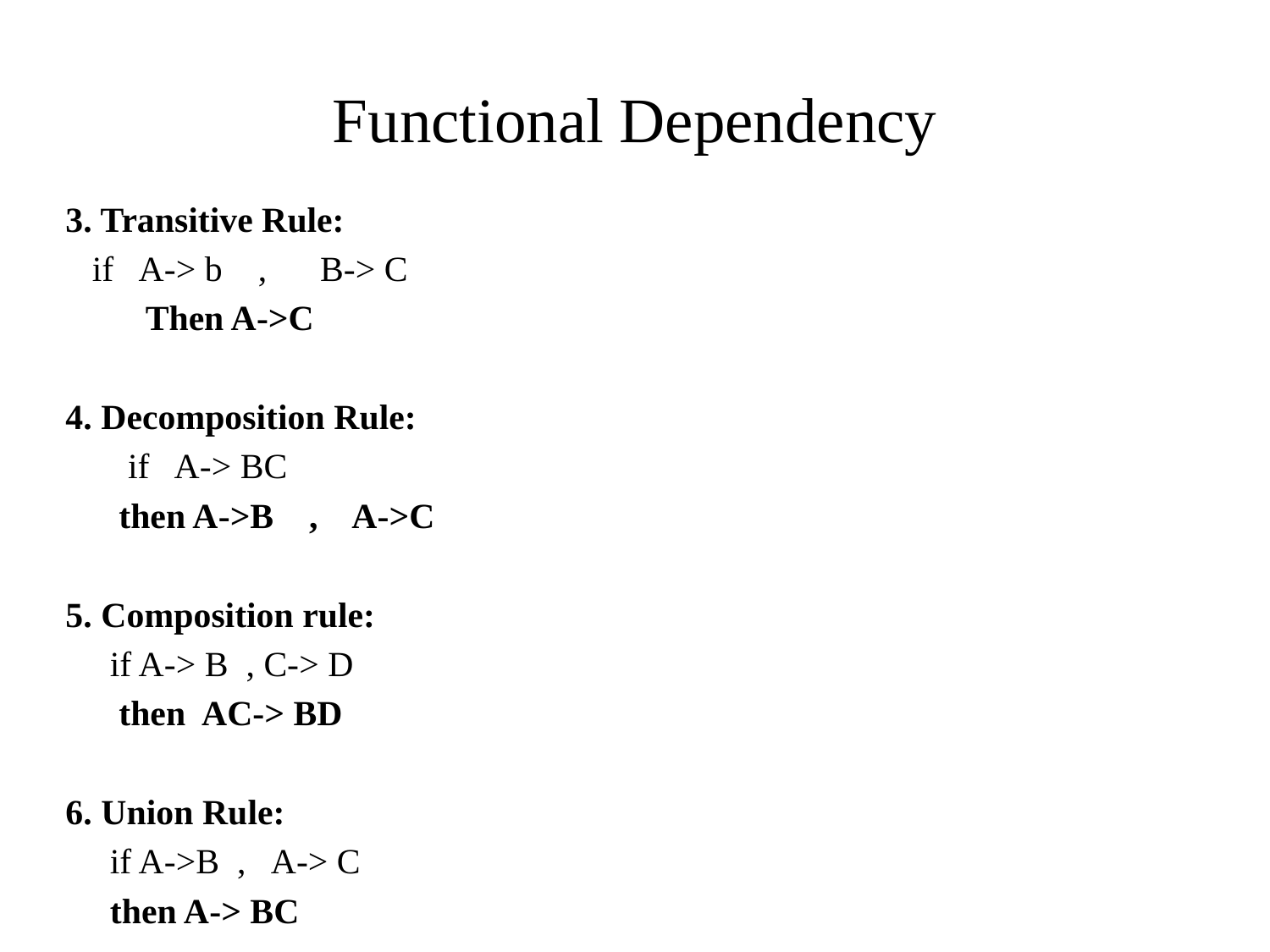

# Functional Dependency
3. Transitive Rule:
   if   A-> b    ,      B-> C
         Then A->C

4. Decomposition Rule:
       if   A-> BC
      then A->B    ,    A->C

5. Composition rule:
     if A-> B  , C-> D
      then  AC-> BD

6. Union Rule:
     if A->B  ,   A-> C
     then A-> BC